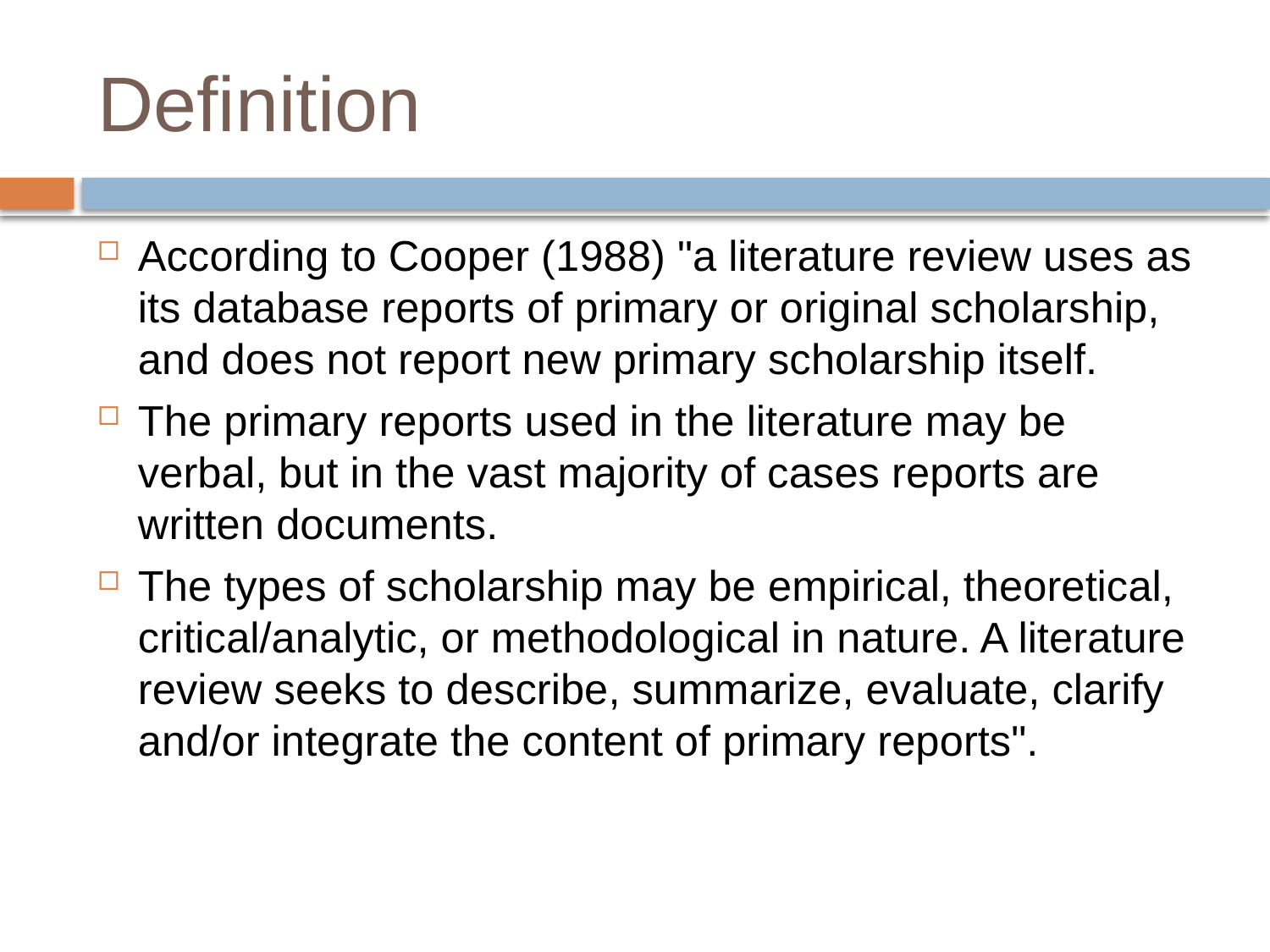

# Definition
According to Cooper (1988) "a literature review uses as its database reports of primary or original scholarship, and does not report new primary scholarship itself.
The primary reports used in the literature may be verbal, but in the vast majority of cases reports are written documents.
The types of scholarship may be empirical, theoretical, critical/analytic, or methodological in nature. A literature review seeks to describe, summarize, evaluate, clarify and/or integrate the content of primary reports".